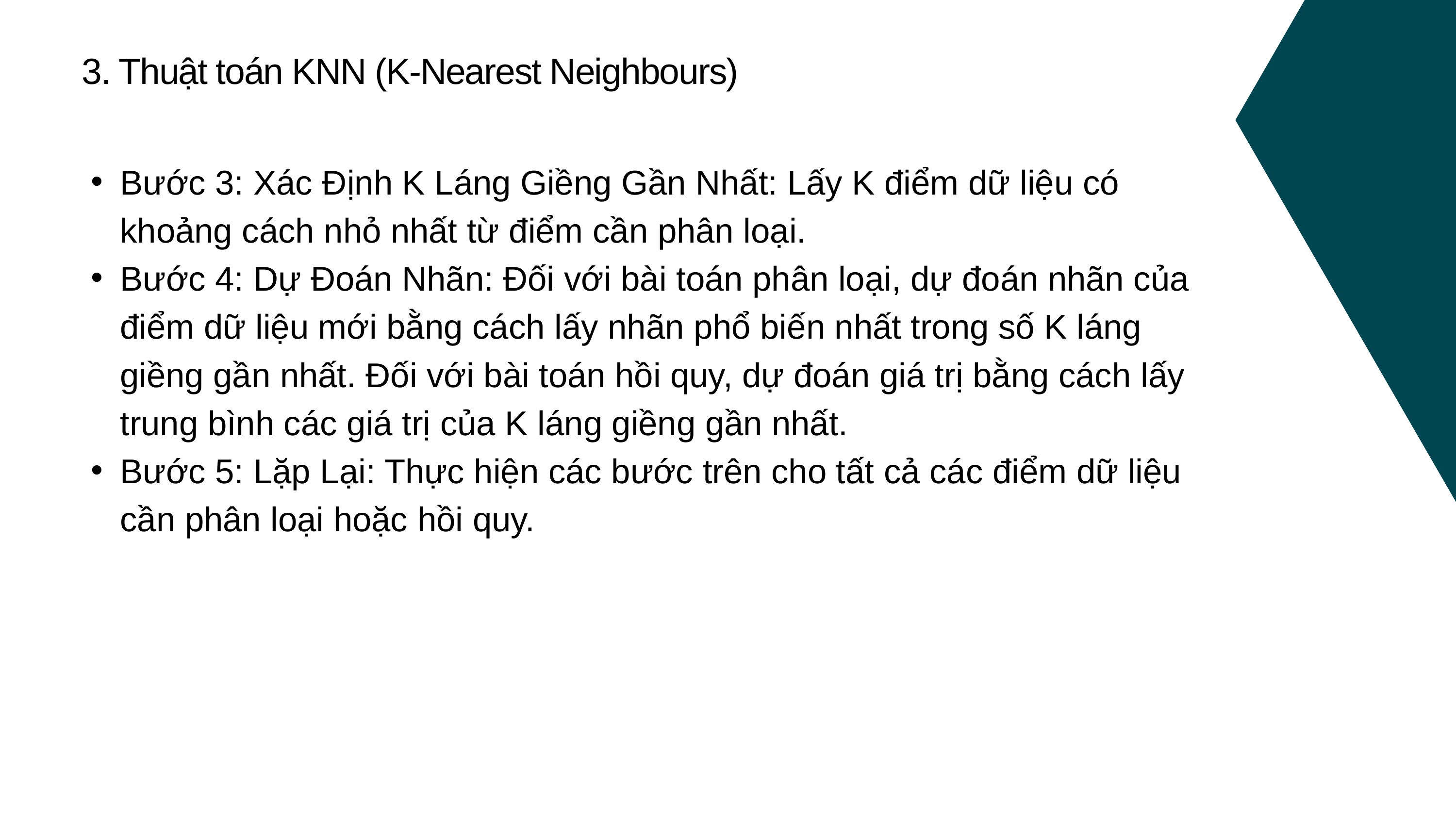

3. Thuật toán KNN (K-Nearest Neighbours)
Bước 3: Xác Định K Láng Giềng Gần Nhất: Lấy K điểm dữ liệu có khoảng cách nhỏ nhất từ điểm cần phân loại.
Bước 4: Dự Đoán Nhãn: Đối với bài toán phân loại, dự đoán nhãn của điểm dữ liệu mới bằng cách lấy nhãn phổ biến nhất trong số K láng giềng gần nhất. Đối với bài toán hồi quy, dự đoán giá trị bằng cách lấy trung bình các giá trị của K láng giềng gần nhất.
Bước 5: Lặp Lại: Thực hiện các bước trên cho tất cả các điểm dữ liệu cần phân loại hoặc hồi quy.